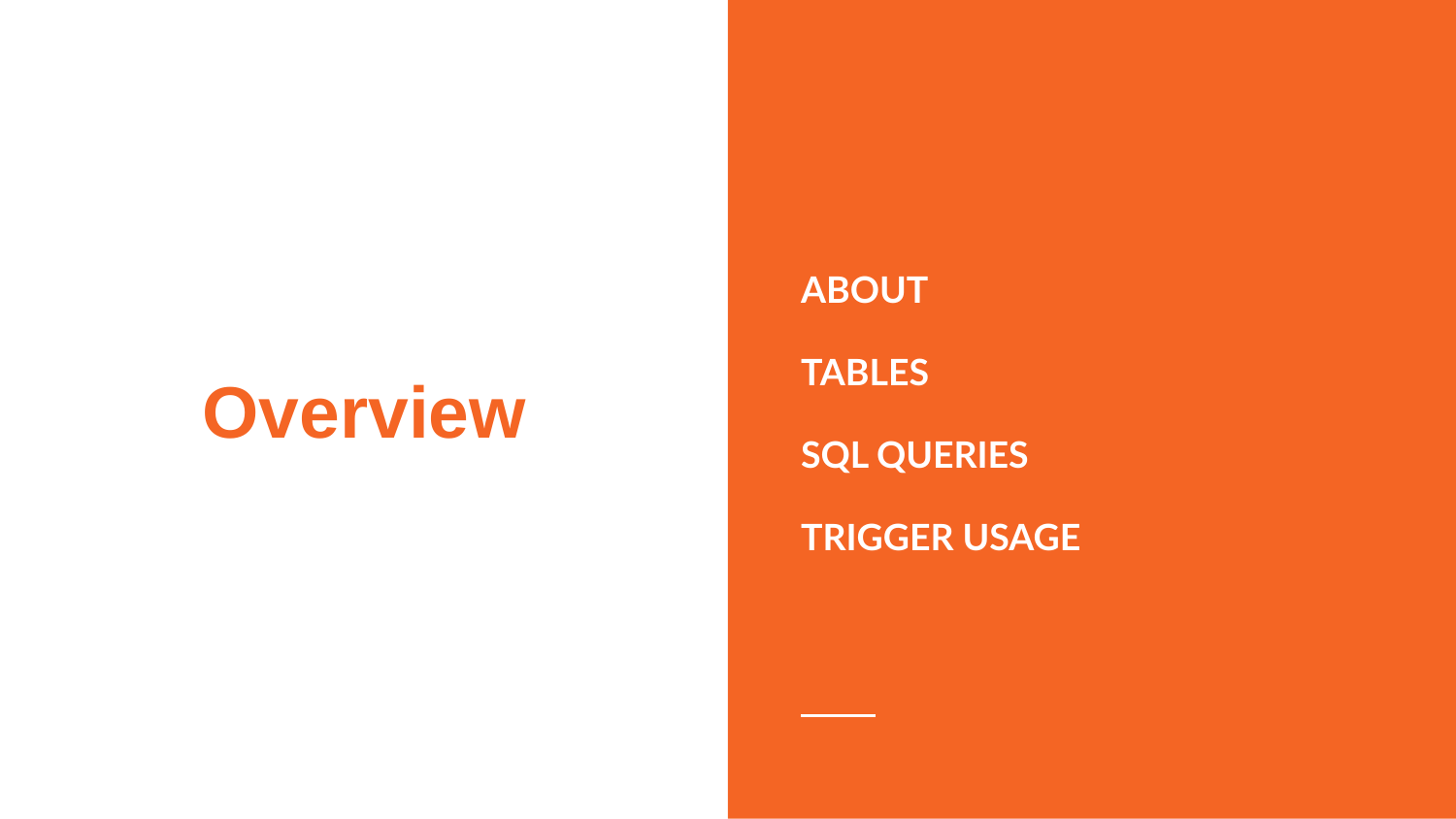

ABOUT
TABLES
SQL QUERIES
TRIGGER USAGE
# Overview